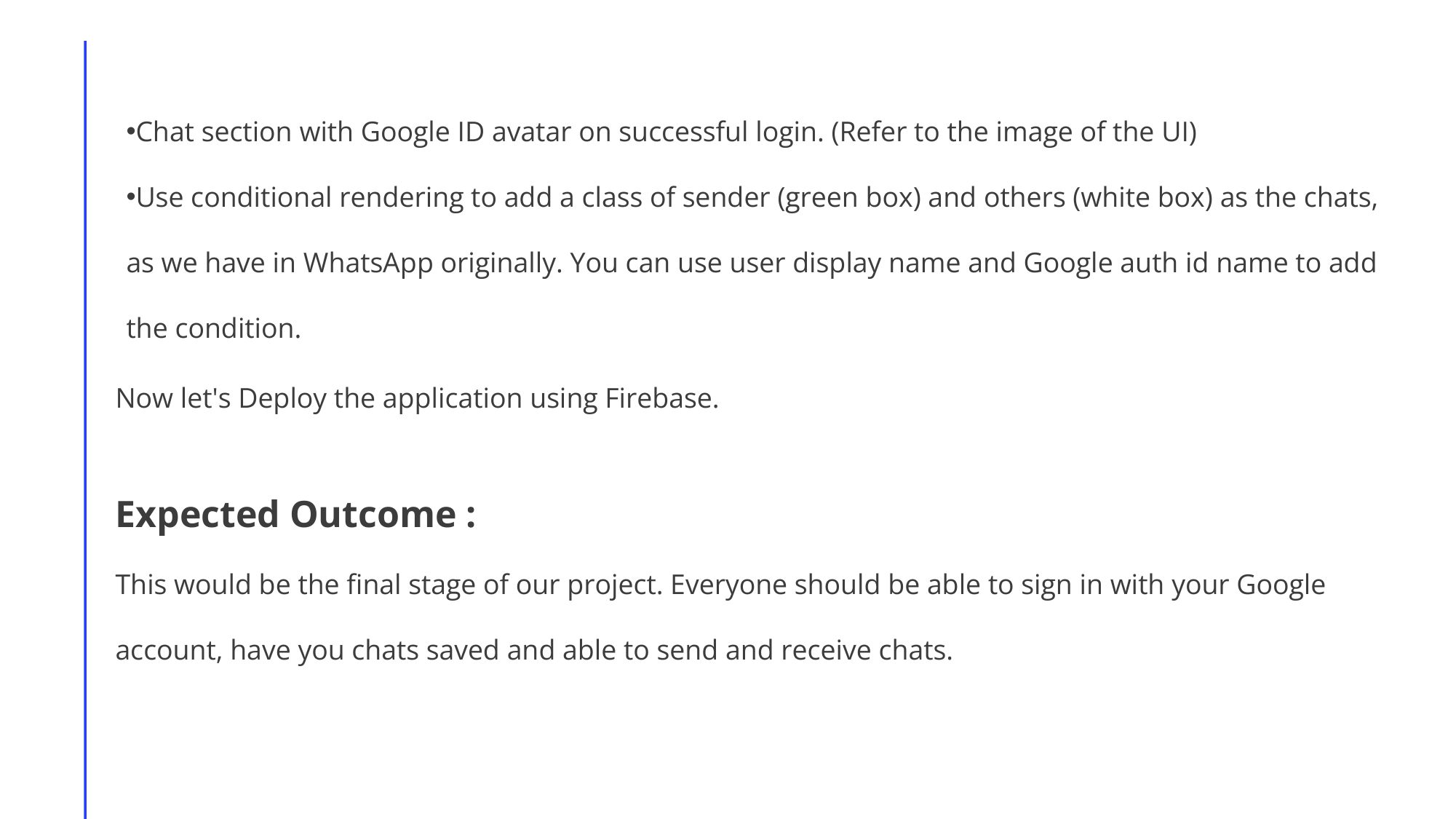

Chat section with Google ID avatar on successful login. (Refer to the image of the UI)
Use conditional rendering to add a class of sender (green box) and others (white box) as the chats, as we have in WhatsApp originally. You can use user display name and Google auth id name to add the condition.
Now let's Deploy the application using Firebase.
Expected Outcome :
This would be the final stage of our project. Everyone should be able to sign in with your Google account, have you chats saved and able to send and receive chats.